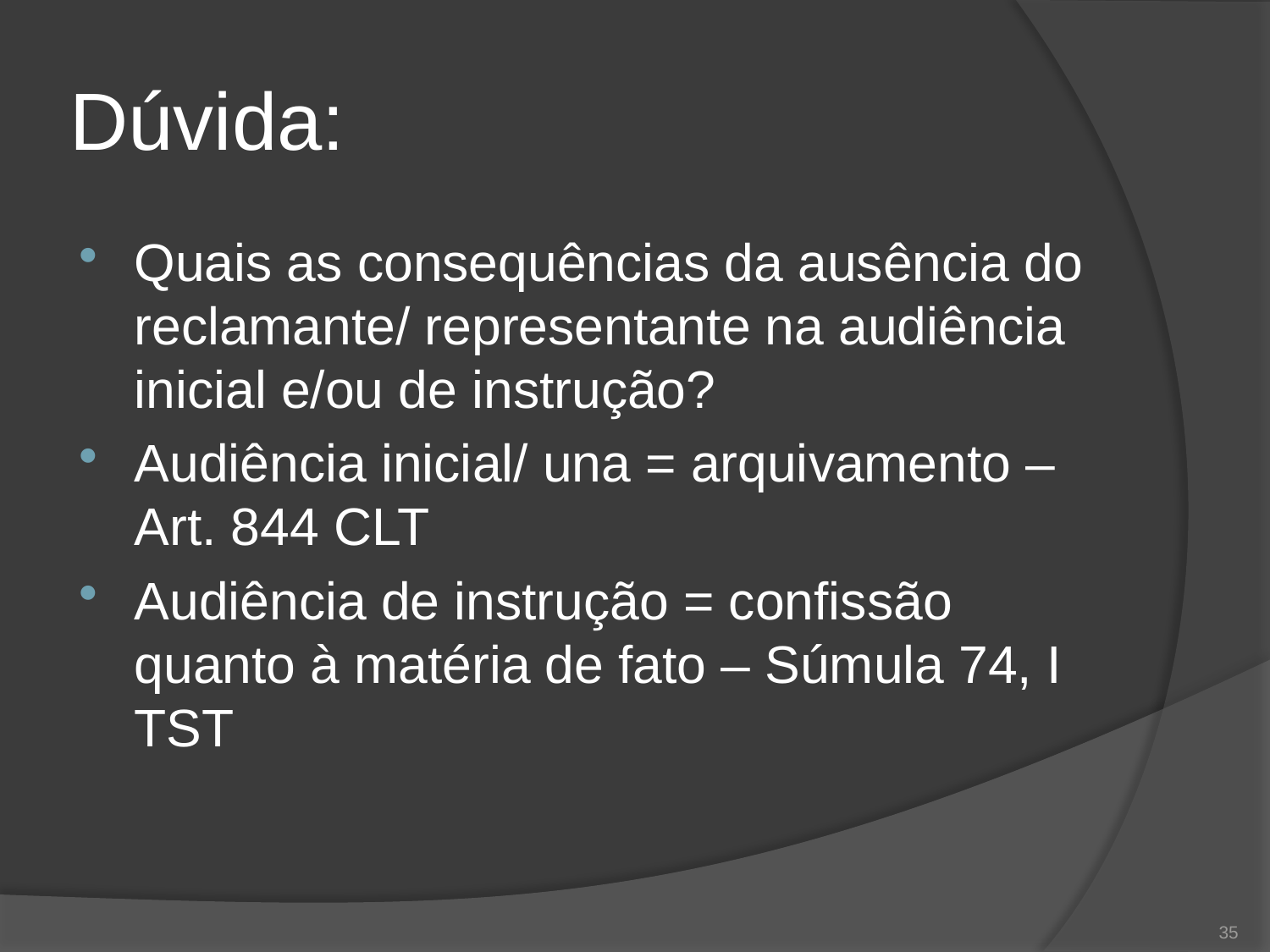

# Dúvida:
Quais as consequências da ausência do reclamante/ representante na audiência inicial e/ou de instrução?
Audiência inicial/ una = arquivamento – Art. 844 CLT
Audiência de instrução = confissão quanto à matéria de fato – Súmula 74, I TST
35